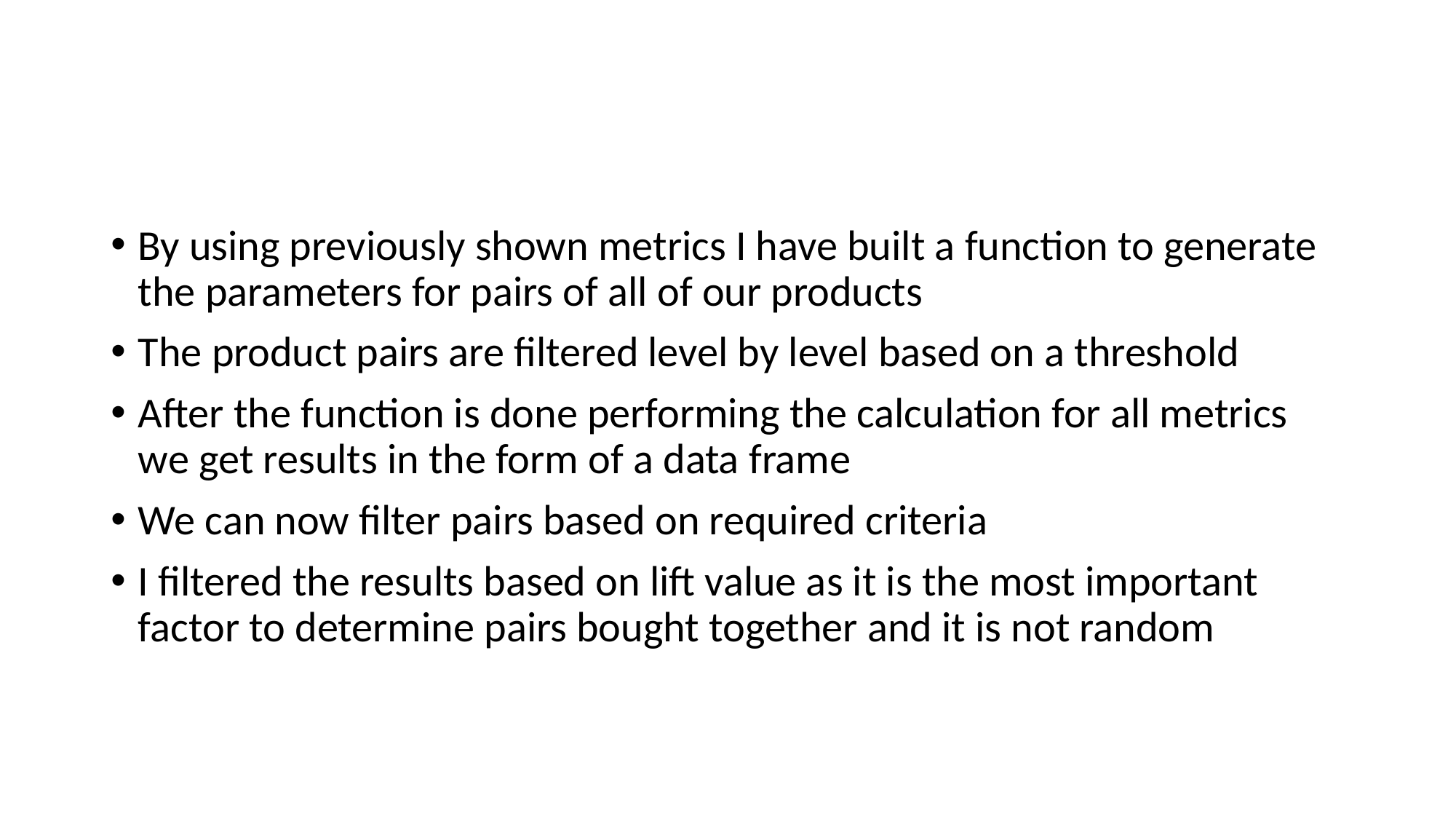

#
By using previously shown metrics I have built a function to generate the parameters for pairs of all of our products
The product pairs are filtered level by level based on a threshold
After the function is done performing the calculation for all metrics we get results in the form of a data frame
We can now filter pairs based on required criteria
I filtered the results based on lift value as it is the most important factor to determine pairs bought together and it is not random